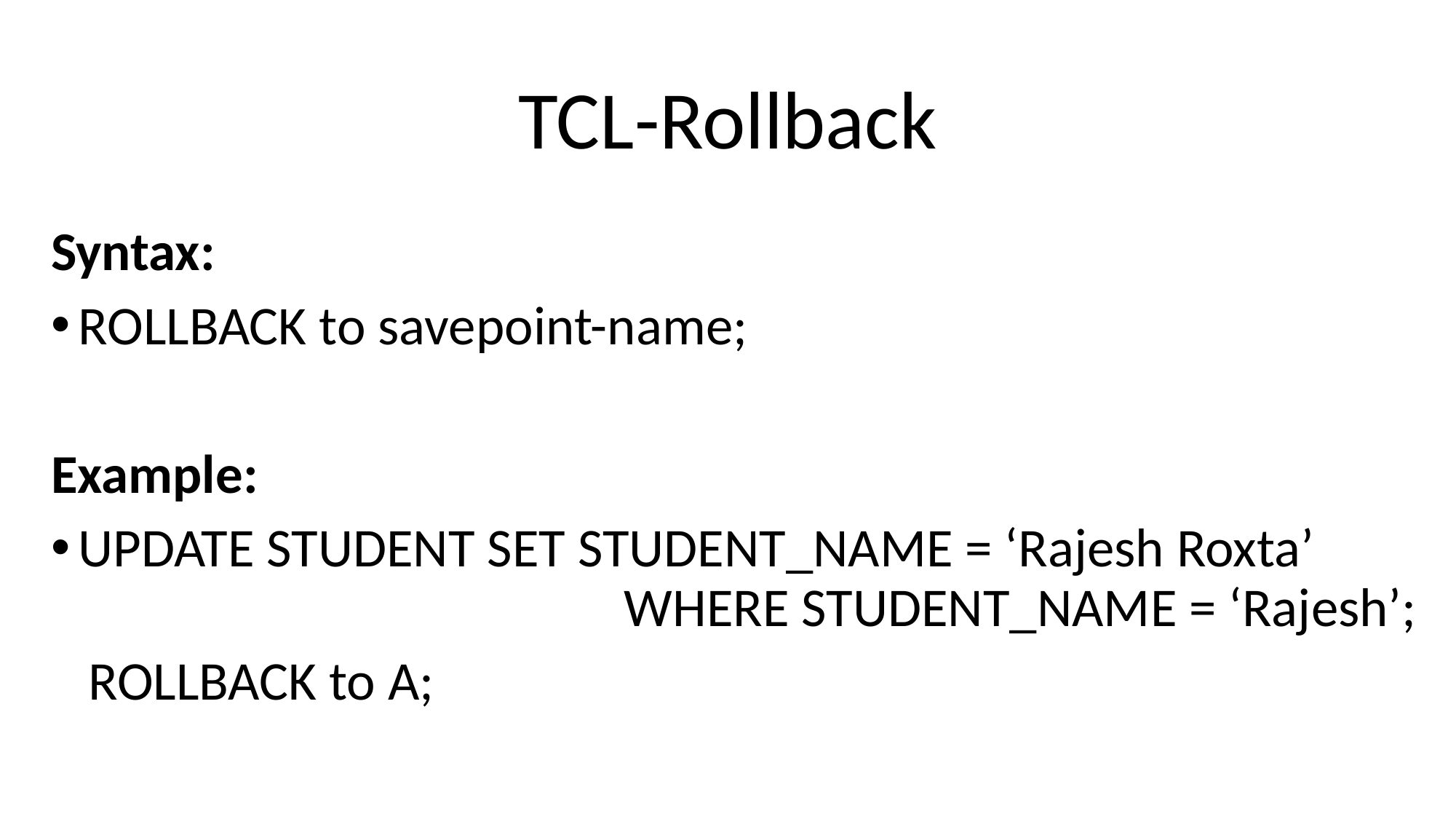

# TCL-Rollback
Syntax:
ROLLBACK to savepoint-name;

Example:
UPDATE STUDENT SET STUDENT_NAME = ‘Rajesh Roxta’ 						WHERE STUDENT_NAME = ‘Rajesh’;
   ROLLBACK to A;